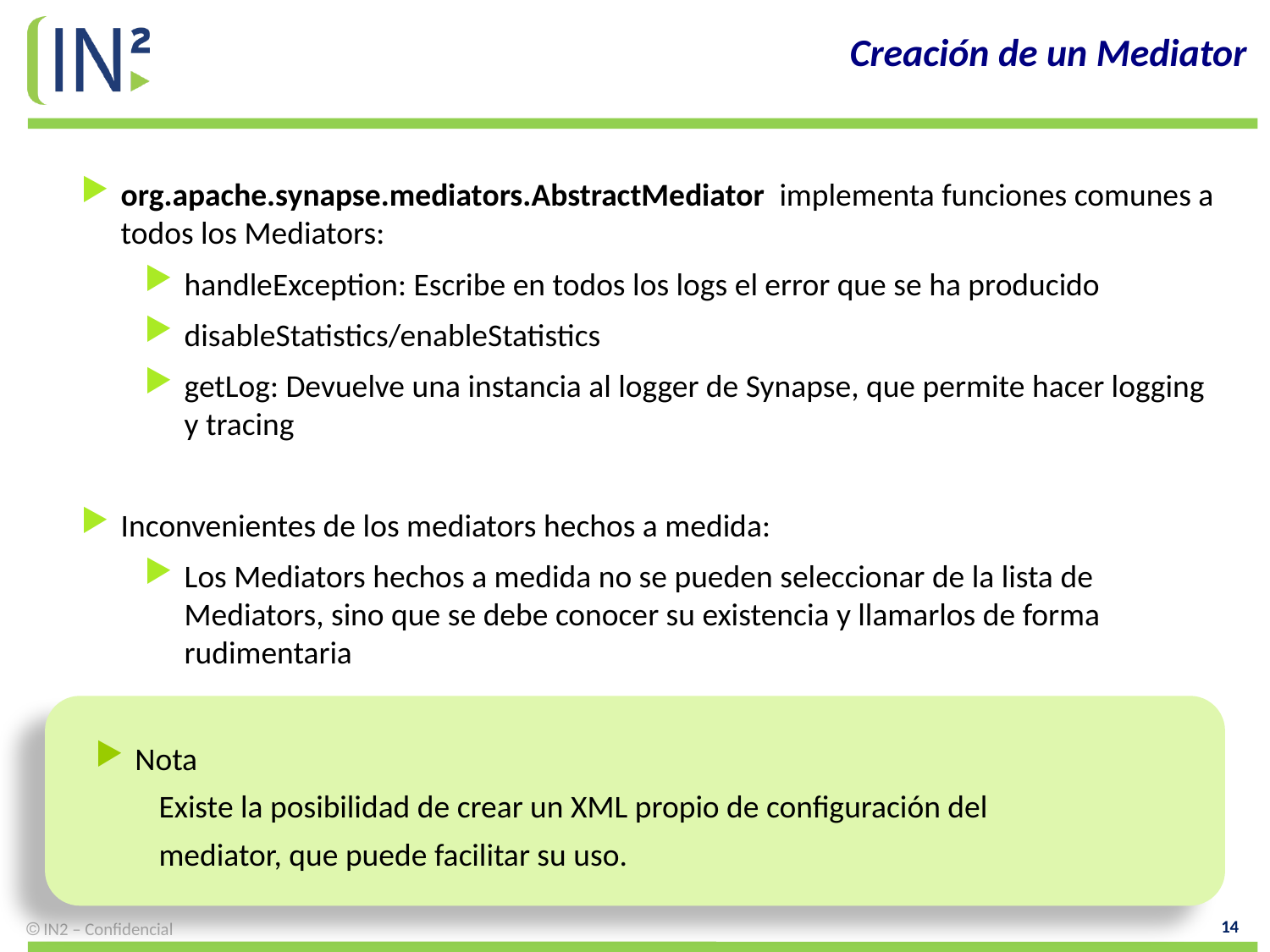

Creación de un Mediator
org.apache.synapse.mediators.AbstractMediator  implementa funciones comunes a todos los Mediators:
handleException: Escribe en todos los logs el error que se ha producido
disableStatistics/enableStatistics
getLog: Devuelve una instancia al logger de Synapse, que permite hacer logging y tracing

Inconvenientes de los mediators hechos a medida:
Los Mediators hechos a medida no se pueden seleccionar de la lista de Mediators, sino que se debe conocer su existencia y llamarlos de forma rudimentaria

Nota
Existe la posibilidad de crear un XML propio de configuración del
mediator, que puede facilitar su uso.